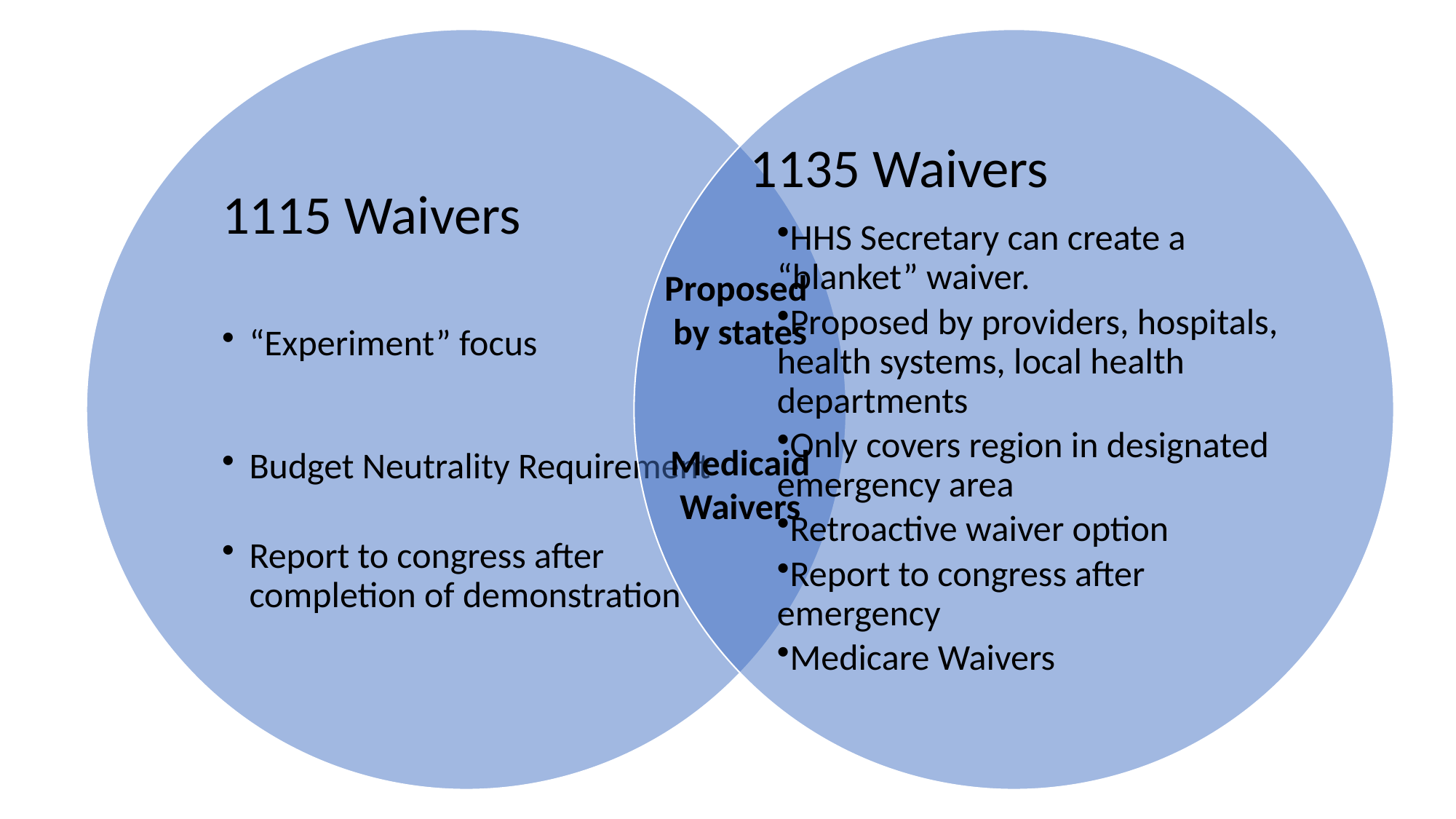

1115 Waivers
“Experiment” focus
Budget Neutrality Requirement

Report to congress after completion of demonstration

1135 Waivers
HHS Secretary can create a “blanket” waiver.
Proposed by providers, hospitals, health systems, local health departments
Only covers region in designated emergency area
Retroactive waiver option
Report to congress after emergency
Medicare Waivers
Proposed
by states

Medicaid Waivers